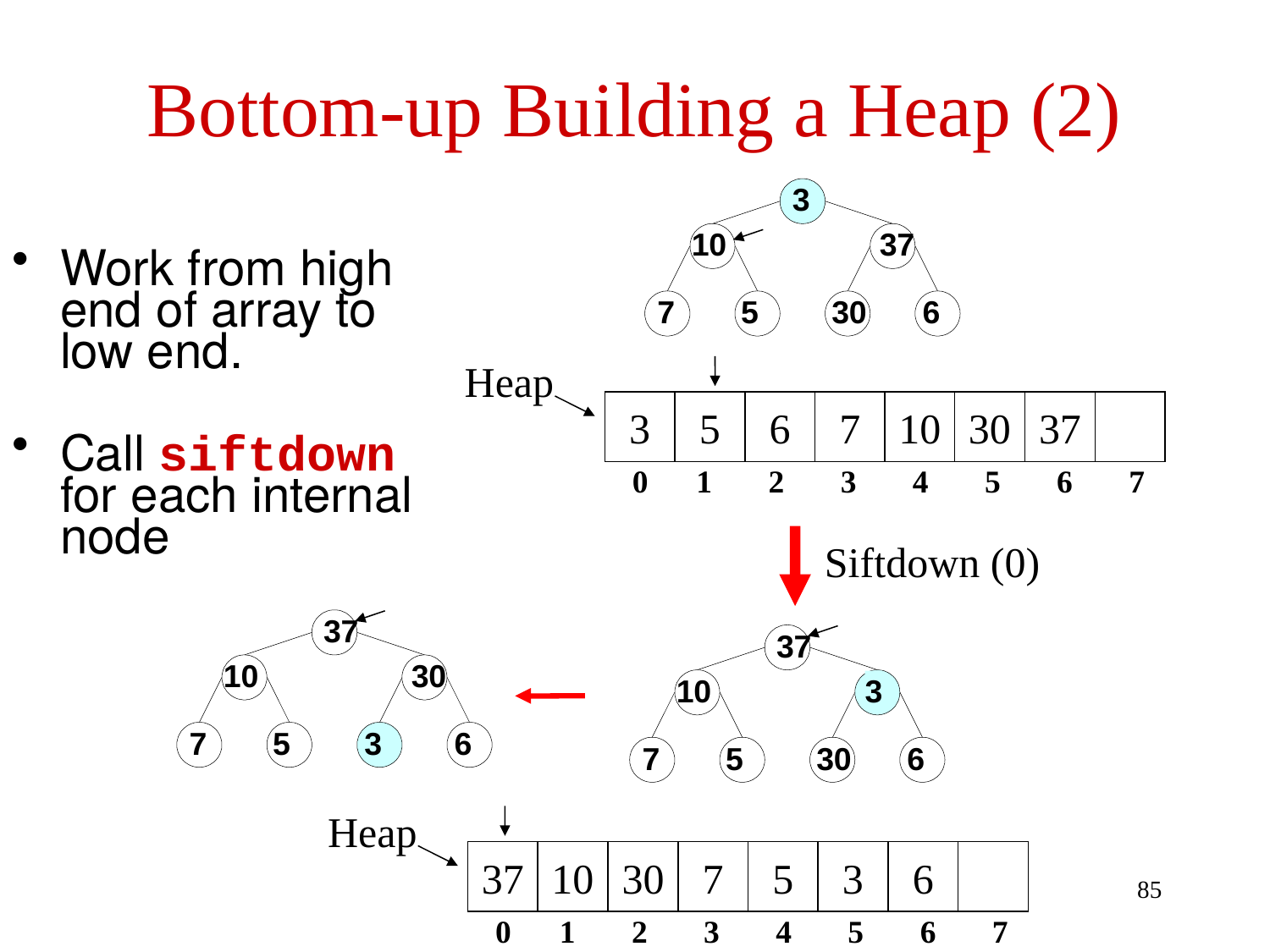

# Bottom-up Building a Heap (2)

3

10
37

Work from high end of array to low end.

Call siftdown for each internal node

7
5
30
6
Heap

3
5
6
7
10
30
37

0      1       2       3       4       5       6       7

Siftdown (0)

37

10
30

7
5
3
6

37

10
3

7
5
30
6

Heap

37
10
30
7
5
3
6

0      1       2       3       4       5       6       7
85